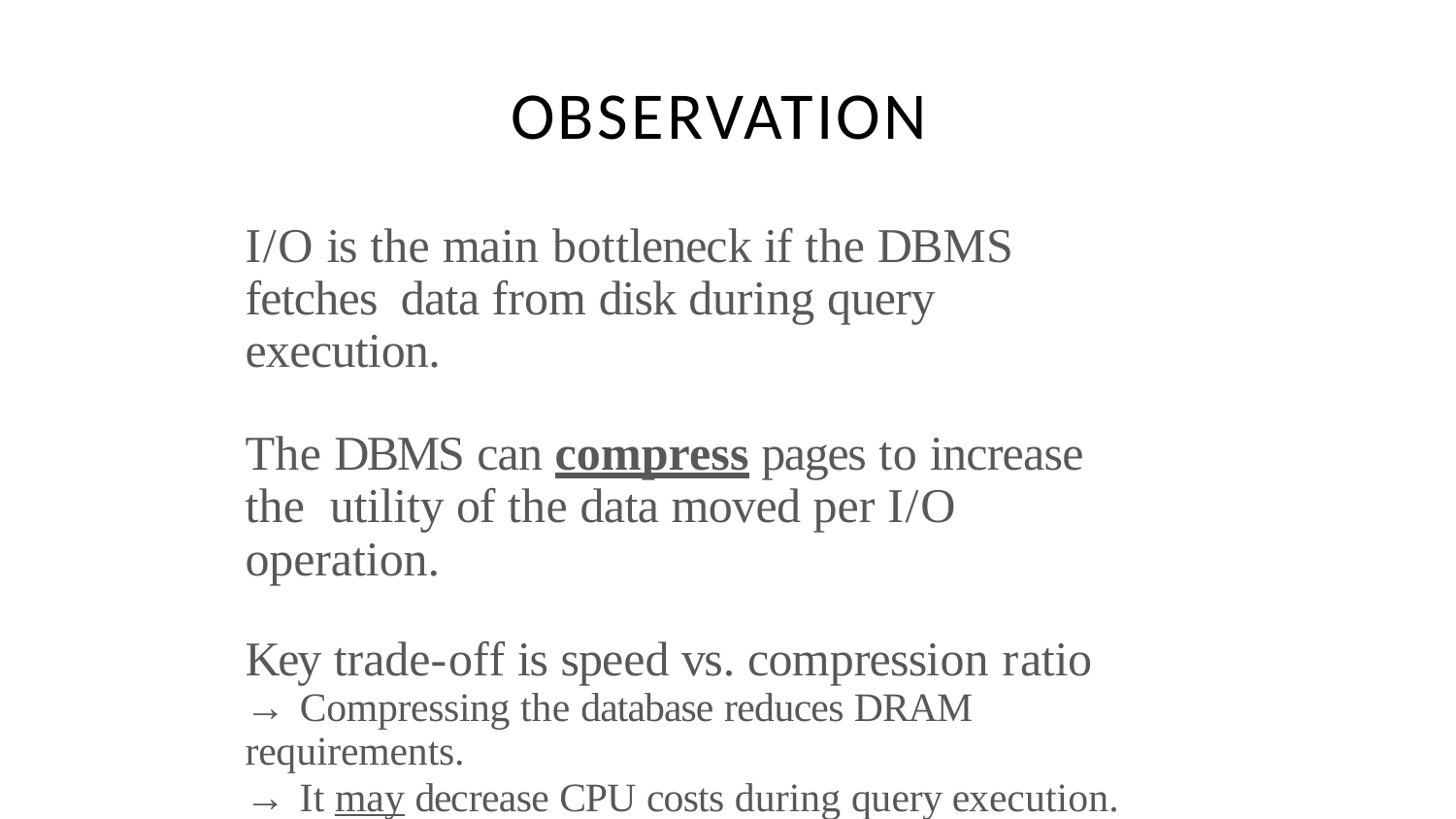

# OBSERVATION
I/O is the main bottleneck if the DBMS fetches  data from disk during query execution.
The DBMS can compress pages to increase the  utility of the data moved per I/O operation.
Key trade-off is speed vs. compression ratio
→ Compressing the database reduces DRAM requirements.
→ It may decrease CPU costs during query execution.